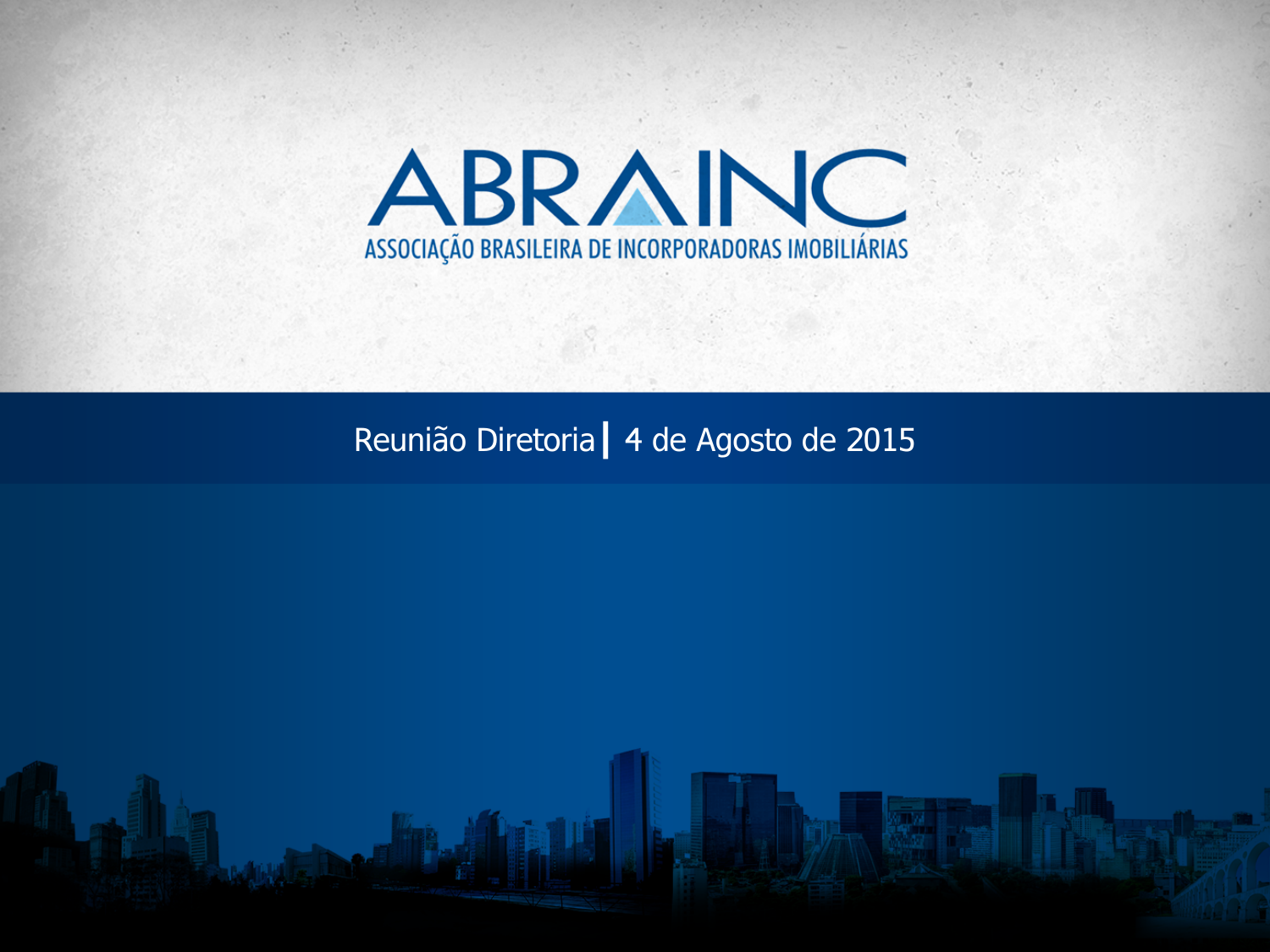

Reunião Diretoria┃ 4 de Agosto de 2015